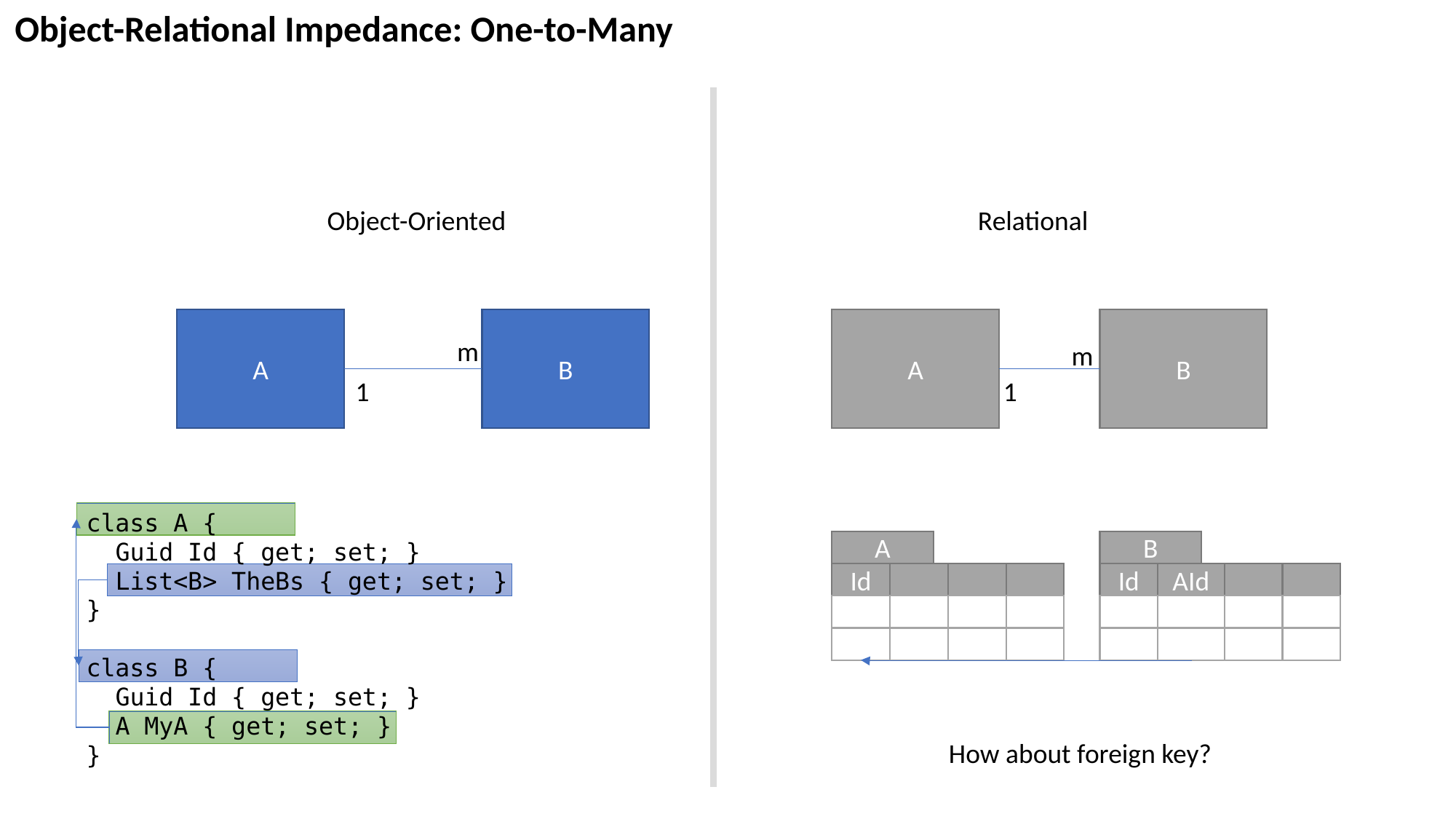

Object-Relational Impedance: One-to-Many
Object-Oriented
Relational
A
B
A
B
m
m
1
1
class A {
  Guid Id { get; set; }
  List<B> TheBs { get; set; }
}
class B {
  Guid Id { get; set; }
  A MyA { get; set; }
}

A
B

Id

Id
AId

How about foreign key?